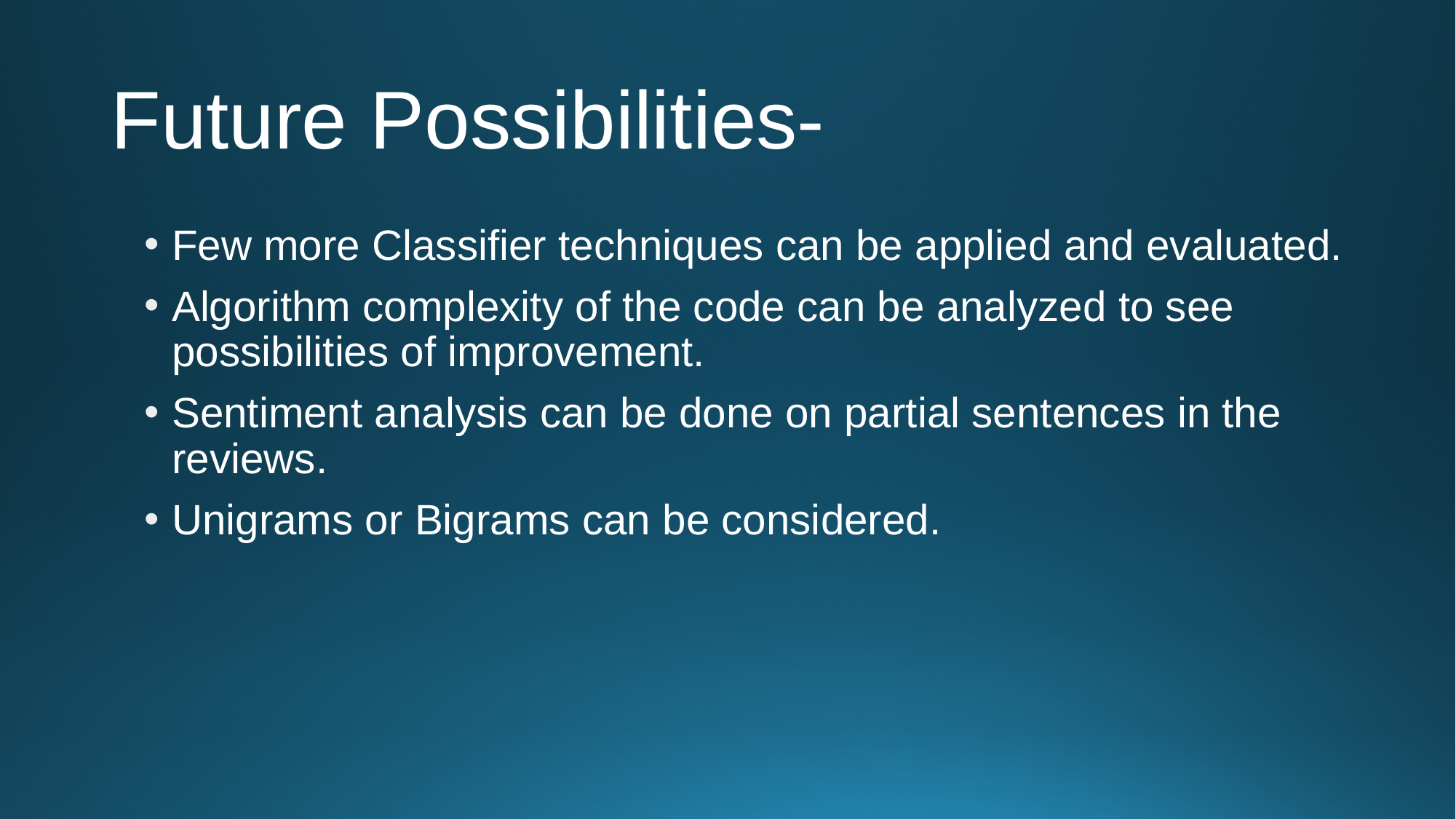

# Future Possibilities-
Few more Classifier techniques can be applied and evaluated.
Algorithm complexity of the code can be analyzed to see possibilities of improvement.
Sentiment analysis can be done on partial sentences in the reviews.
Unigrams or Bigrams can be considered.